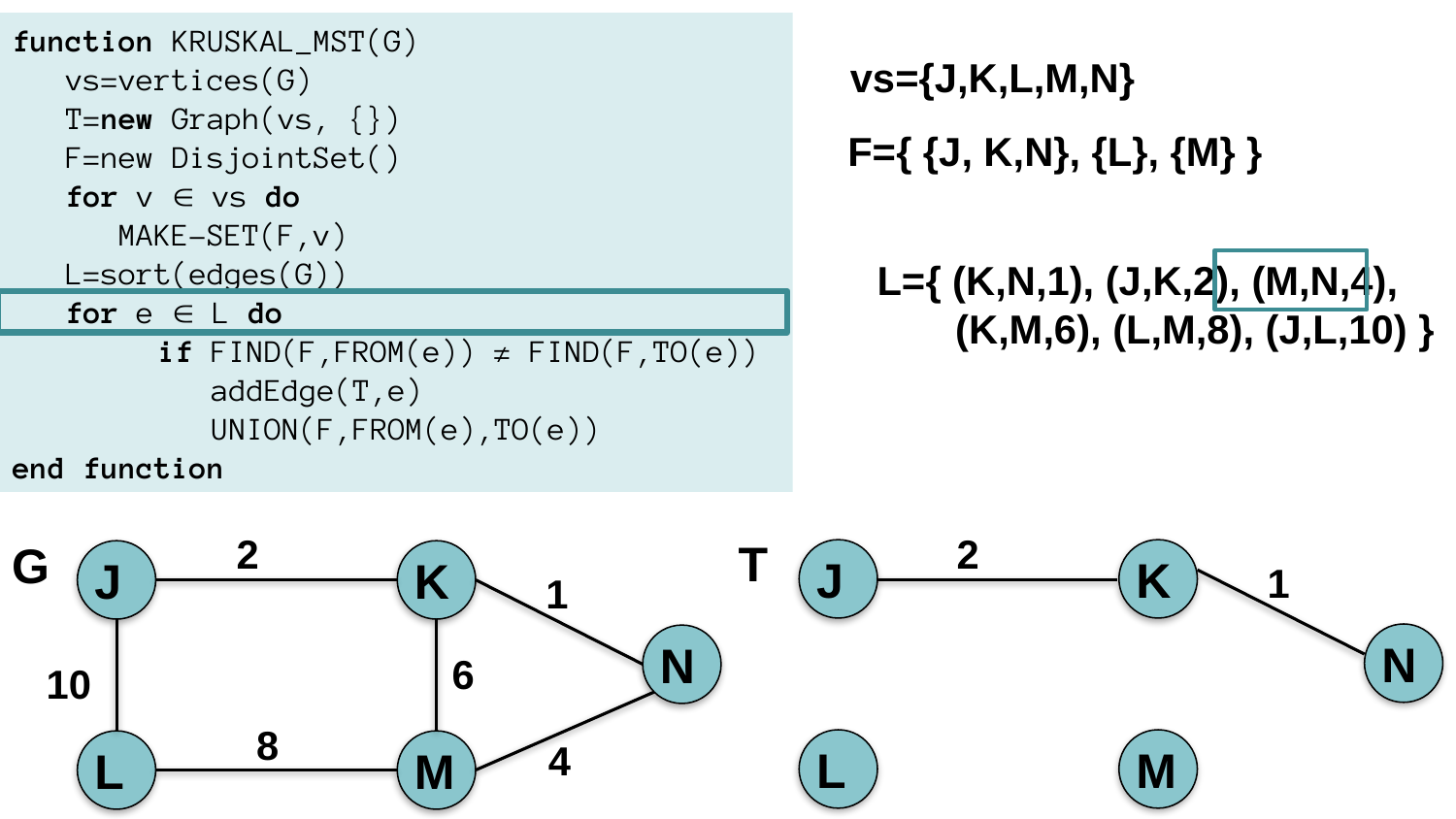

function KRUSKAL_MST(G)
   vs=vertices(G)
   T=new Graph(vs, {})
   F=new DisjointSet()
   for v ∈ vs do
      MAKE-SET(F,v)
   L=sort(edges(G))
   for e ∈ L do
	if FIND(F,FROM(e)) ≠ FIND(F,TO(e))
	   addEdge(T,e)
	   UNION(F,FROM(e),TO(e))
end function
vs={J,K,L,M,N}
F={ {J, K,N}, {L}, {M} }
L={ (K,N,1), (J,K,2), (M,N,4),
       (K,M,6), (L,M,8), (J,L,10) }

2
J
K
1
N
6
10
8
4
L
M
2
T
G
J
K
1
N
L
M